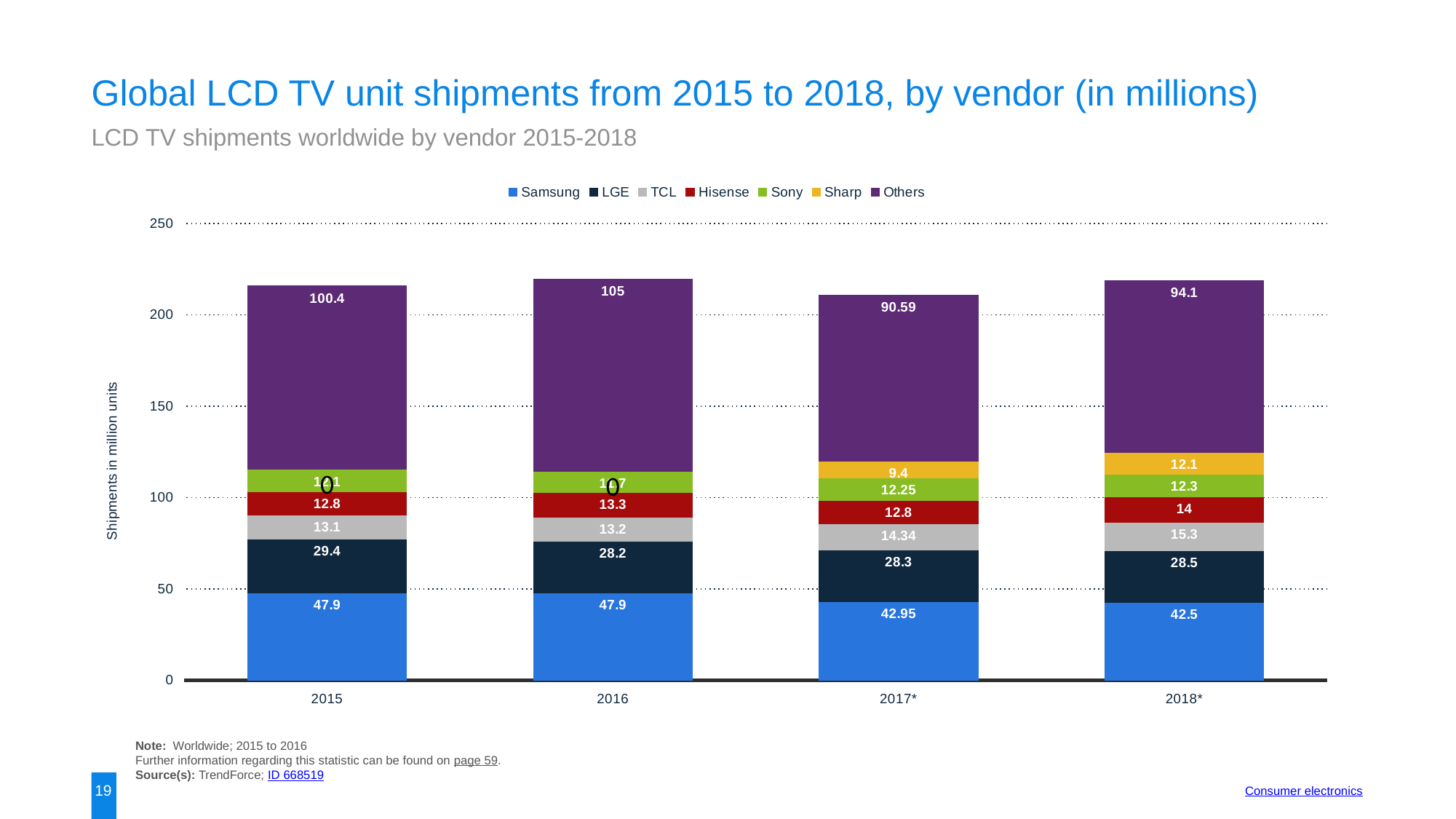

Global LCD TV unit shipments from 2015 to 2018, by vendor (in millions)
LCD TV shipments worldwide by vendor 2015-2018

### Chart:

| Category | Samsung | LGE | TCL | Hisense | Sony | Sharp | Others |
|---|---|---|---|---|---|---|---|
| 2015 | 47.9 | 29.4 | 13.1 | 12.8 | 12.1 | None | 100.4 |
| 2016 | 47.9 | 28.2 | 13.2 | 13.3 | 11.7 | None | 105.0 |
| 2017* | 42.95 | 28.3 | 14.34 | 12.8 | 12.25 | 9.4 | 90.59 |
| 2018* | 42.5 | 28.5 | 15.3 | 14.0 | 12.3 | 12.1 | 94.1 |
Note:  Worldwide; 2015 to 2016
Further information regarding this statistic can be found on page 59.
Source(s): TrendForce; ID 668519

19
Consumer electronics